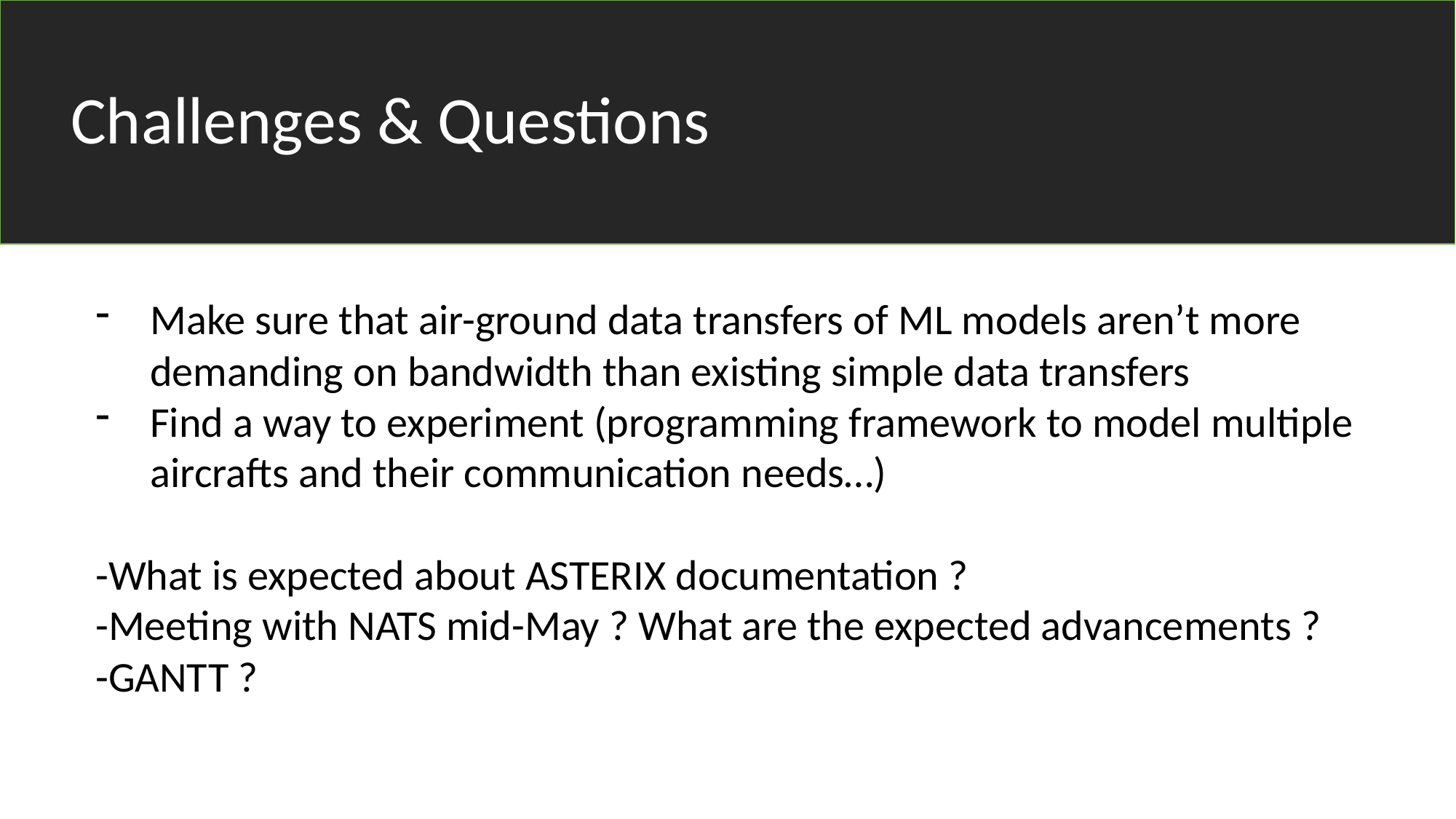

# Challenges & Questions
Make sure that air-ground data transfers of ML models aren’t more demanding on bandwidth than existing simple data transfers
Find a way to experiment (programming framework to model multiple aircrafts and their communication needs…)

-What is expected about ASTERIX documentation ?
-Meeting with NATS mid-May ? What are the expected advancements ?
-GANTT ?